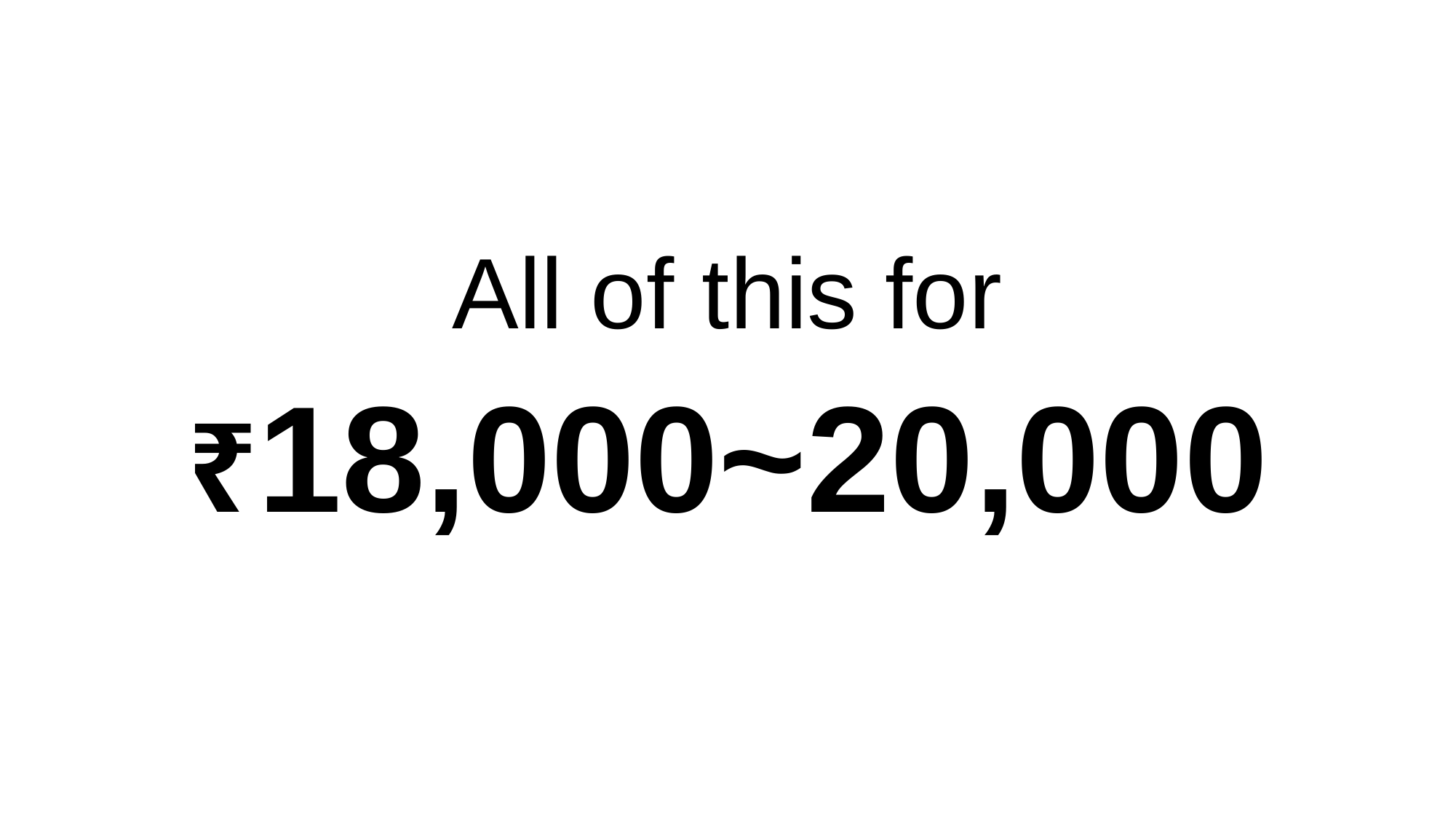

All of this for
₹18,000~20,000
Source :